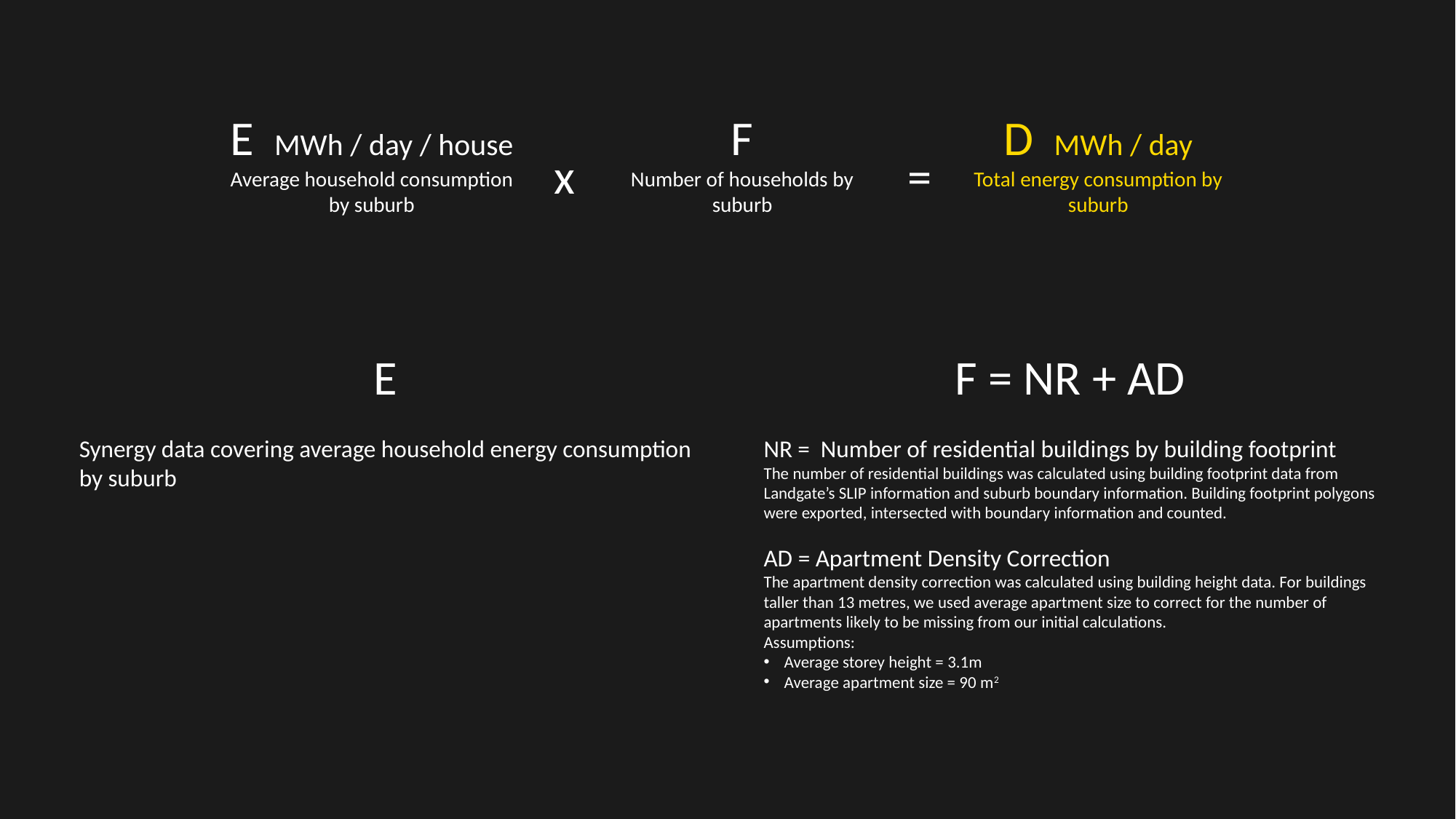

E   MWh / day / house
Average household consumption by suburb
F
Number of households by suburb
D   MWh / day
Total energy consumption by suburb
x
=
E

Synergy data covering average household energy consumption by suburb
F = NR + AD

NR =  Number of residential buildings by building footprint
The number of residential buildings was calculated using building footprint data from Landgate’s SLIP information and suburb boundary information. Building footprint polygons were exported, intersected with boundary information and counted.

AD = Apartment Density Correction
The apartment density correction was calculated using building height data. For buildings taller than 13 metres, we used average apartment size to correct for the number of apartments likely to be missing from our initial calculations.
Assumptions:
Average storey height = 3.1m
Average apartment size = 90 m2